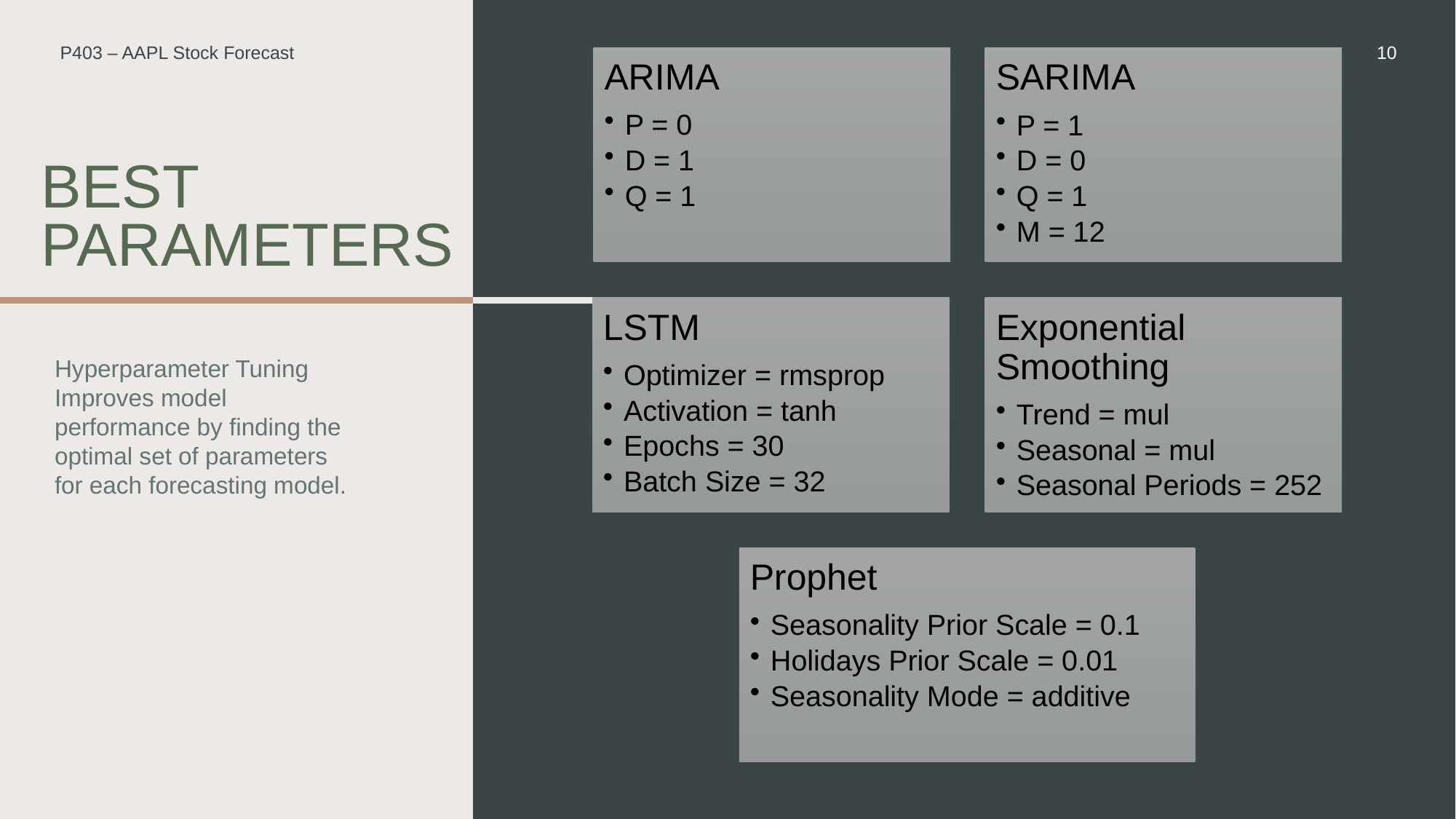

P403 – AAPL Stock Forecast
10
ARIMA
P = 0
D = 1
Q = 1
SARIMA
P = 1
D = 0
Q = 1
M = 12
LSTM
Optimizer = rmsprop
Activation = tanh
Epochs = 30
Batch Size = 32
Exponential Smoothing
Trend = mul
Seasonal = mul
Seasonal Periods = 252
Prophet
Seasonality Prior Scale = 0.1
Holidays Prior Scale = 0.01
Seasonality Mode = additive
# Best Parameters
Hyperparameter Tuning Improves model performance by finding the optimal set of parameters for each forecasting model.